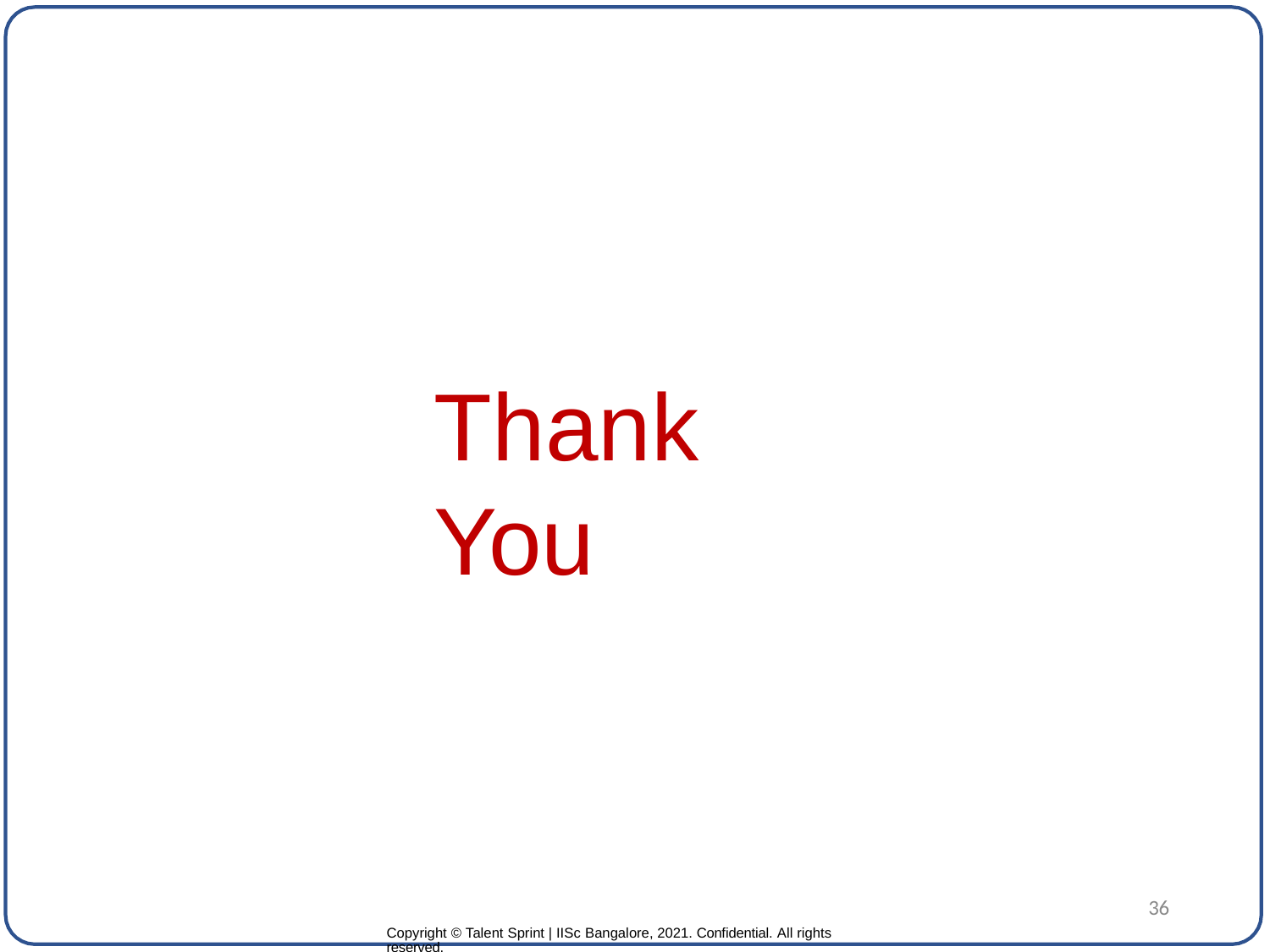

# Thank You
36
Copyright © Talent Sprint | IISc Bangalore, 2021. Confidential. All rights reserved.